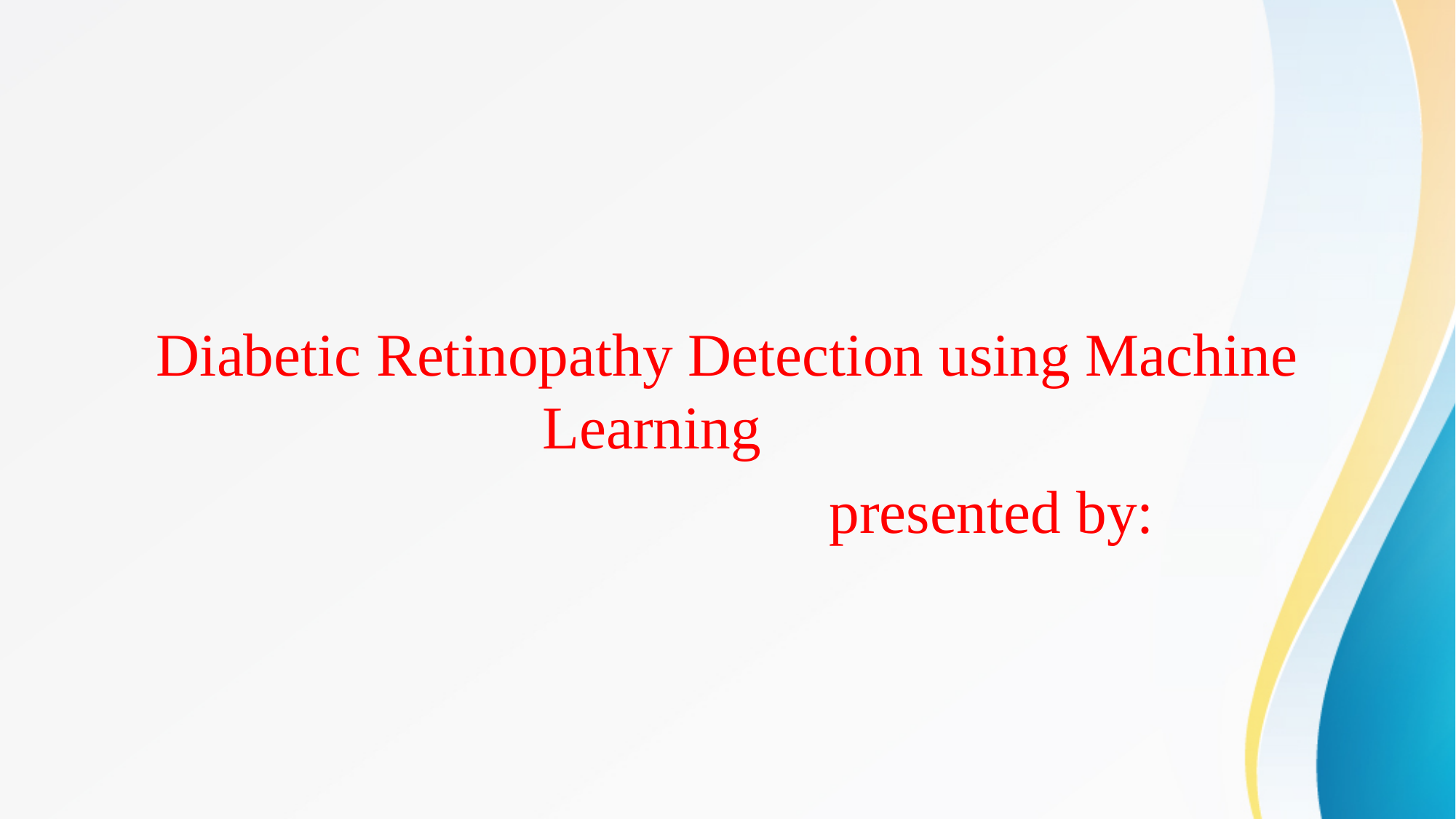

#

Diabetic Retinopathy Detection using Machine Learning
                                    presented by: